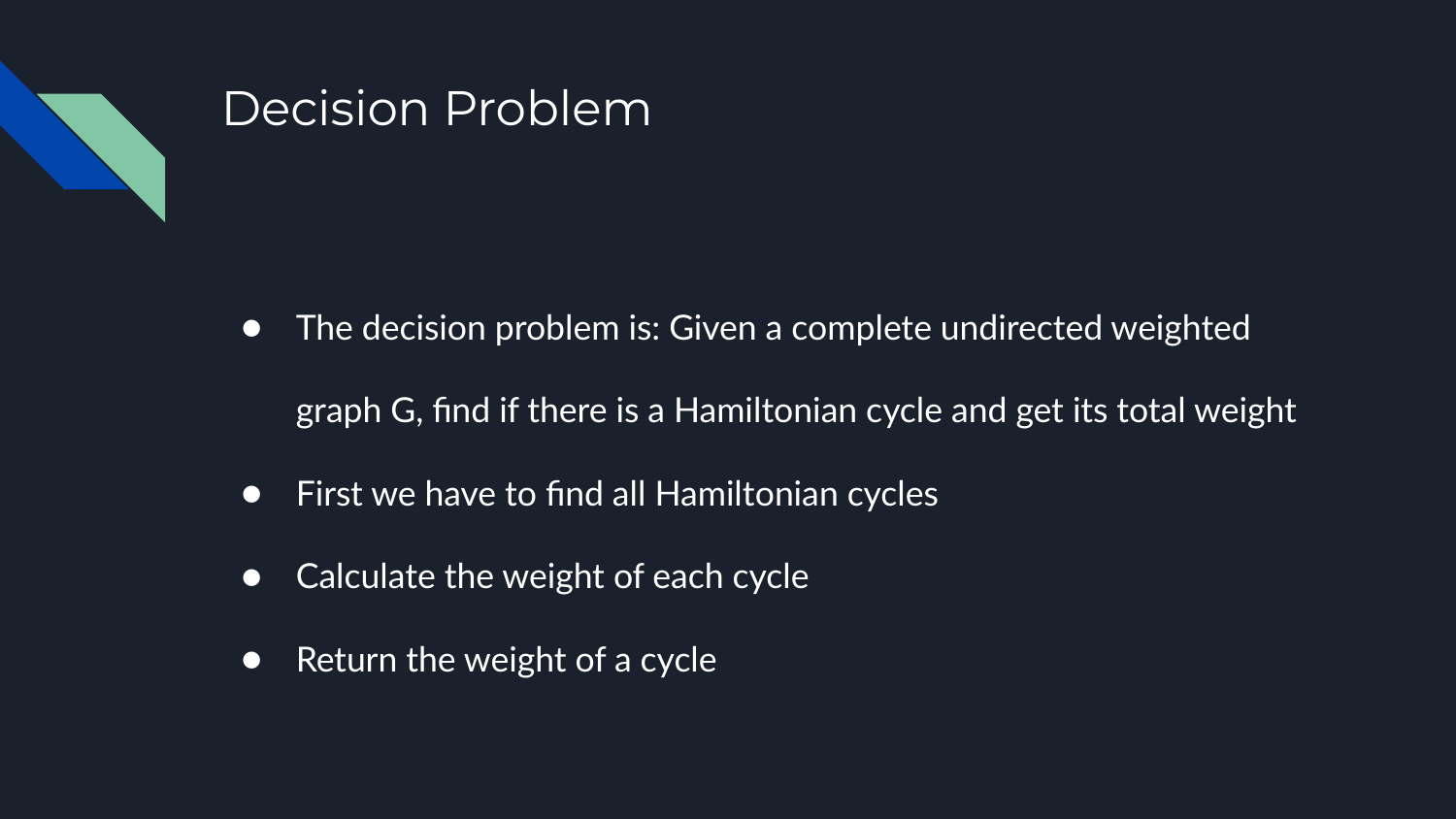

# Decision Problem
The decision problem is: Given a complete undirected weighted graph G, find if there is a Hamiltonian cycle and get its total weight
First we have to find all Hamiltonian cycles
Calculate the weight of each cycle
Return the weight of a cycle